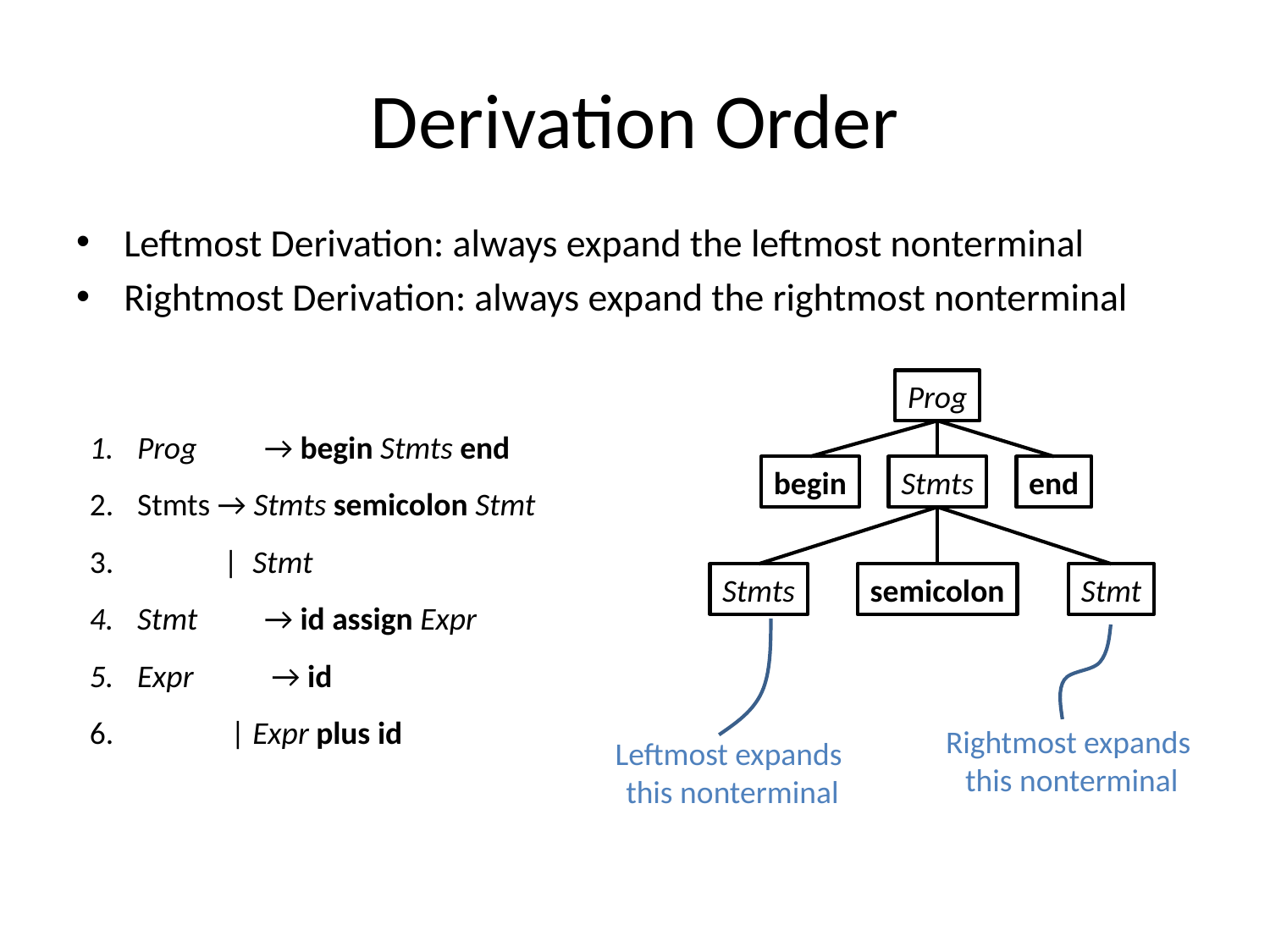

# Derivation Order
Leftmost Derivation: always expand the leftmost nonterminal
Rightmost Derivation: always expand the rightmost nonterminal
Prog
Prog 	→ begin Stmts end
Stmts → Stmts semicolon Stmt
            |  Stmt
Stmt 	→ id assign Expr
Expr	 → id
             | Expr plus id
begin
Stmts
end
Stmts
semicolon
Stmt

Rightmost expands
this nonterminal
Leftmost expands
this nonterminal